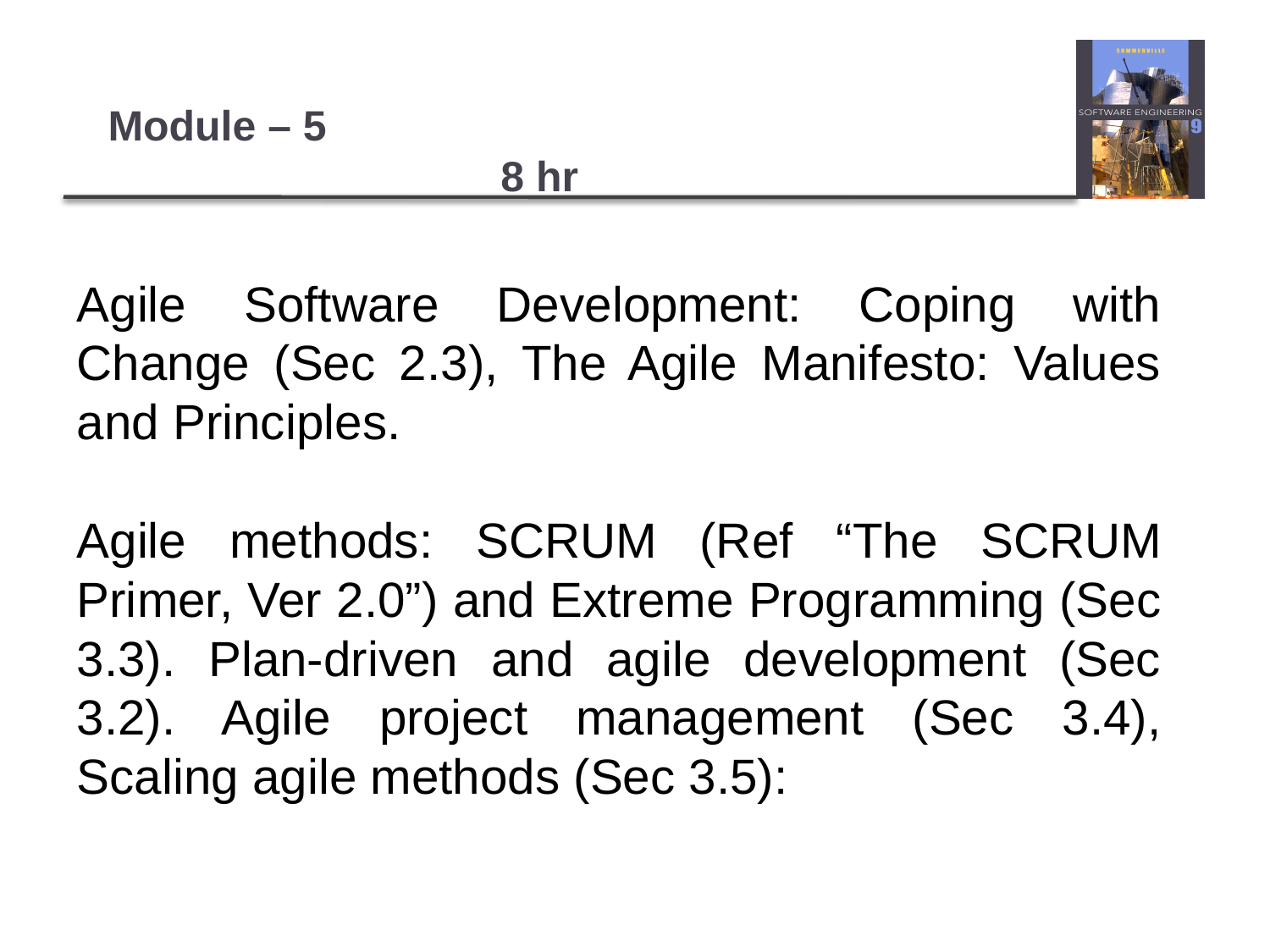

# Module – 5										 8 hr

Agile Software Development: Coping with Change (Sec 2.3), The Agile Manifesto: Values and Principles.

Agile methods: SCRUM (Ref “The SCRUM Primer, Ver 2.0”) and Extreme Programming (Sec 3.3). Plan-driven and agile development (Sec 3.2). Agile project management (Sec 3.4), Scaling agile methods (Sec 3.5):